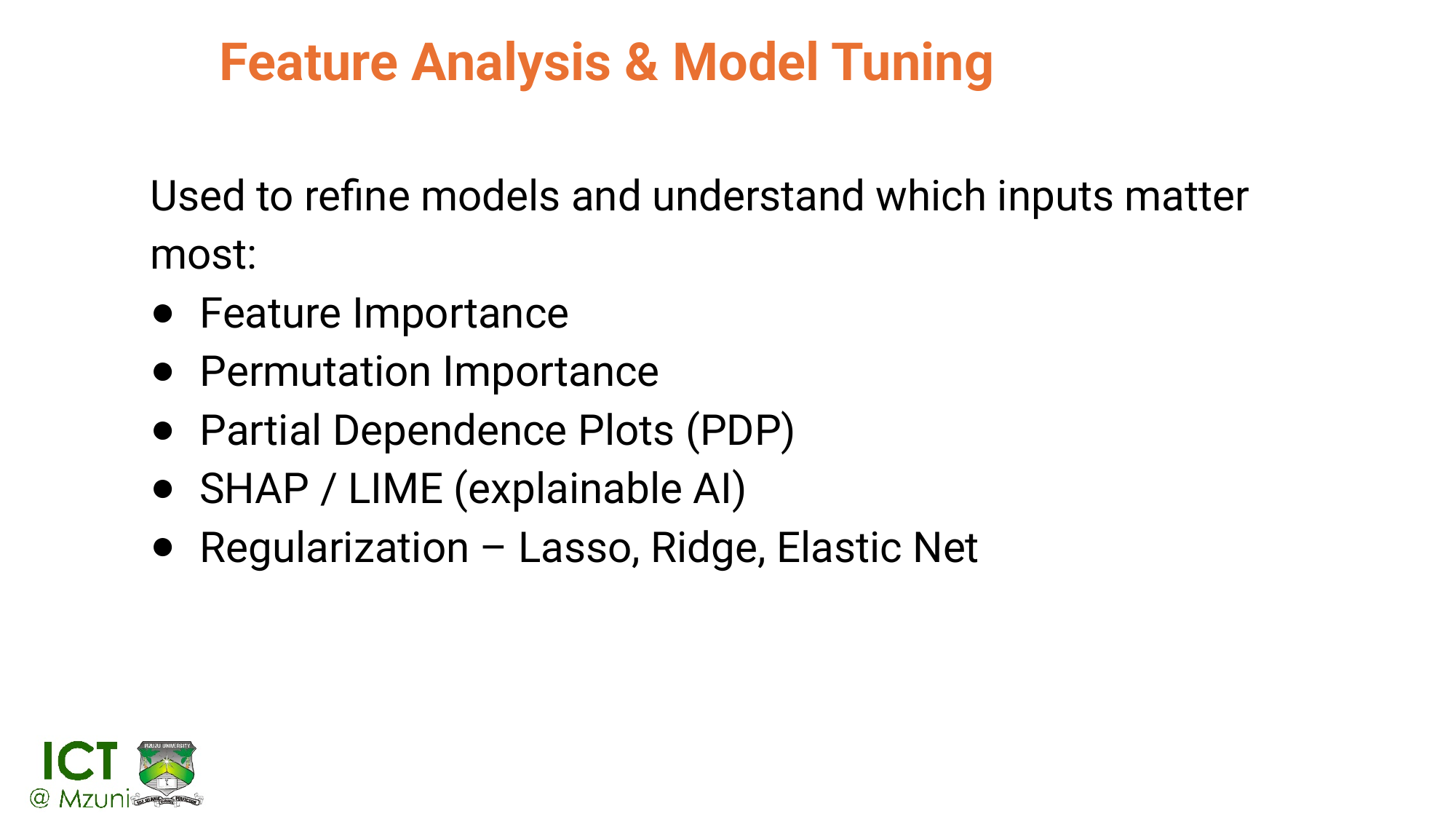

# Feature Analysis & Model Tuning
Used to refine models and understand which inputs matter most:
Feature Importance
Permutation Importance
Partial Dependence Plots (PDP)
SHAP / LIME (explainable AI)
Regularization – Lasso, Ridge, Elastic Net